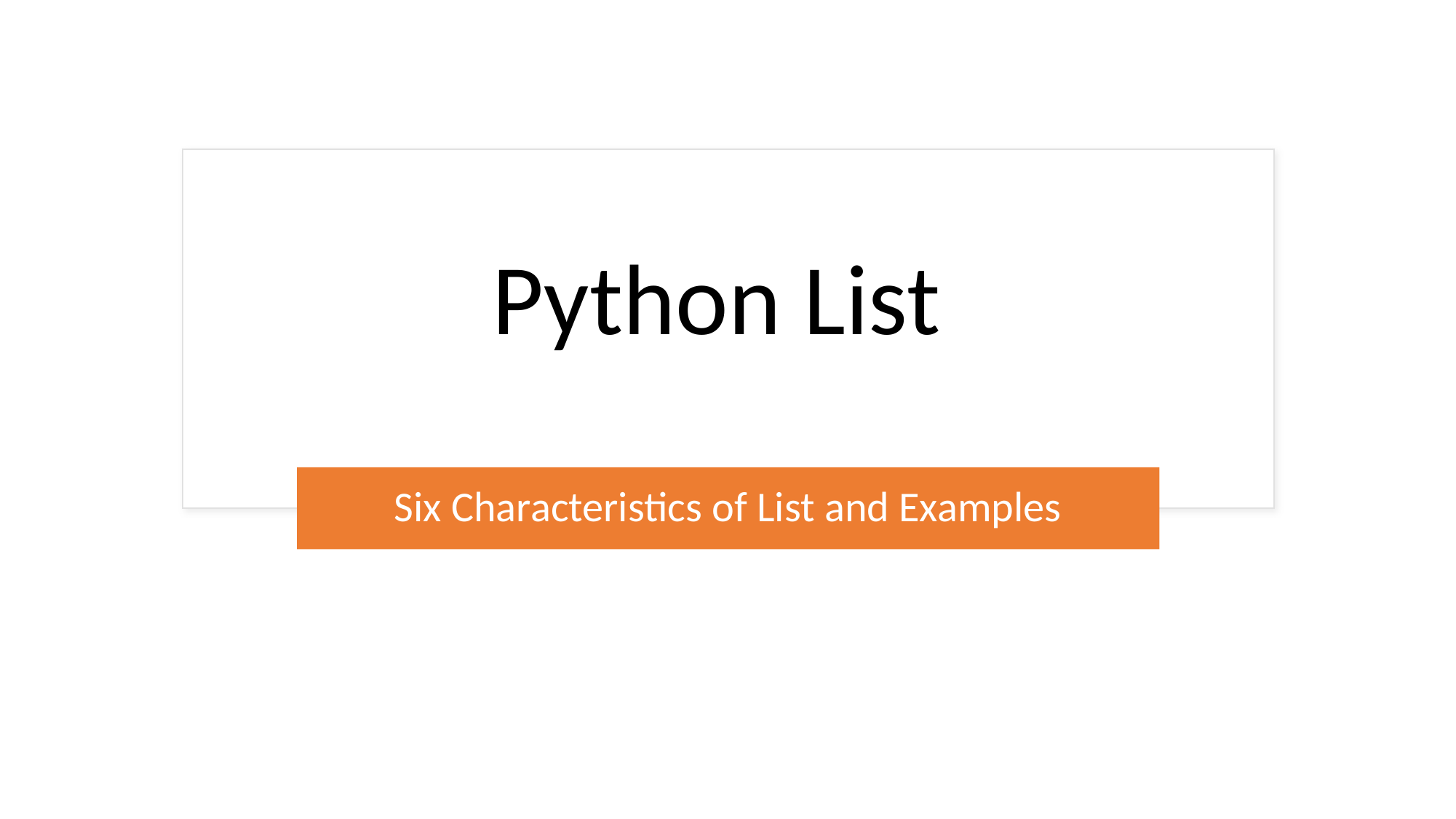

# Python List

Six Characteristics of List and Examples